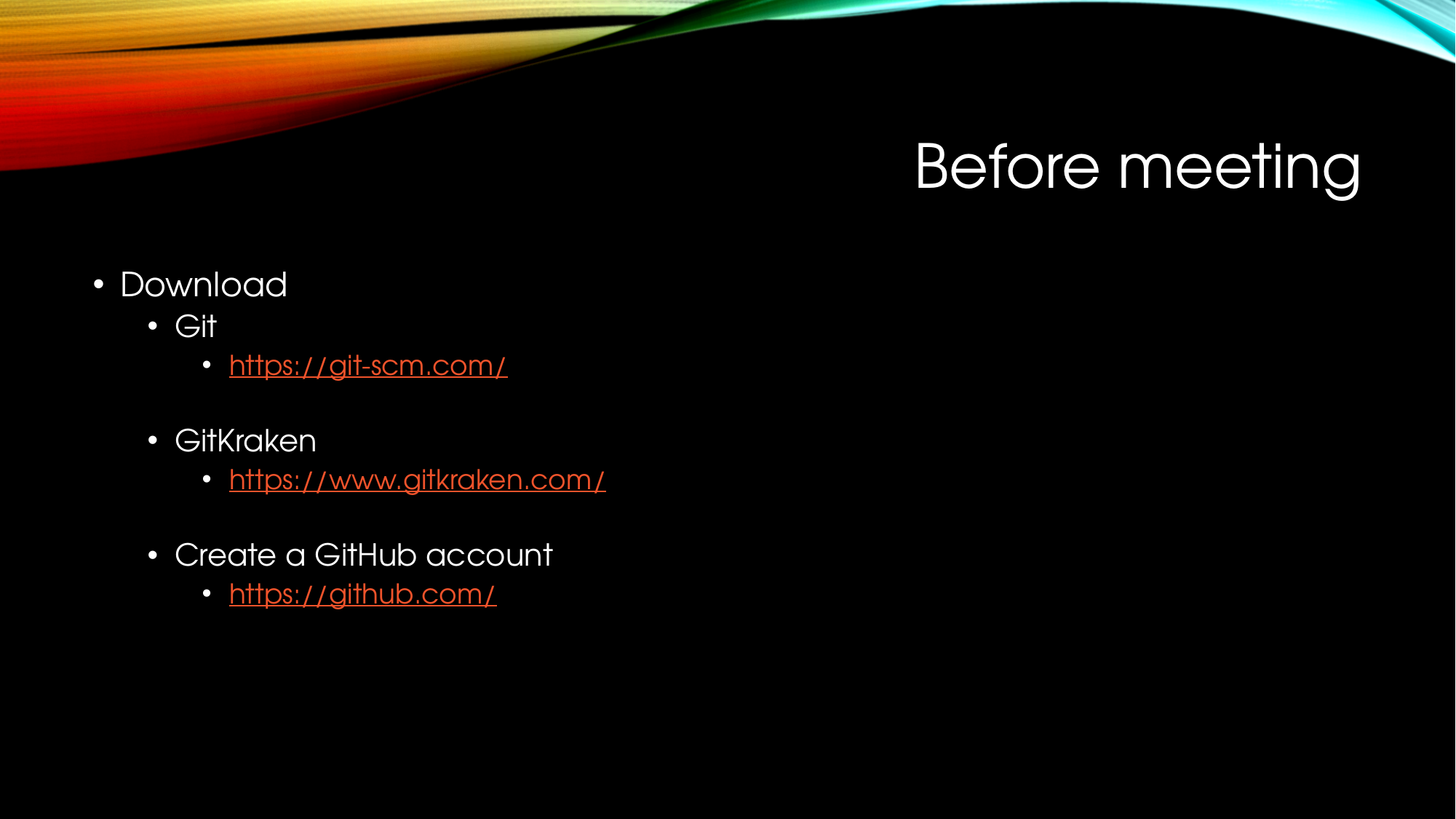

# Before meeting
Download
Git
https://git-scm.com/

GitKraken
https://www.gitkraken.com/

Create a GitHub account
https://github.com/